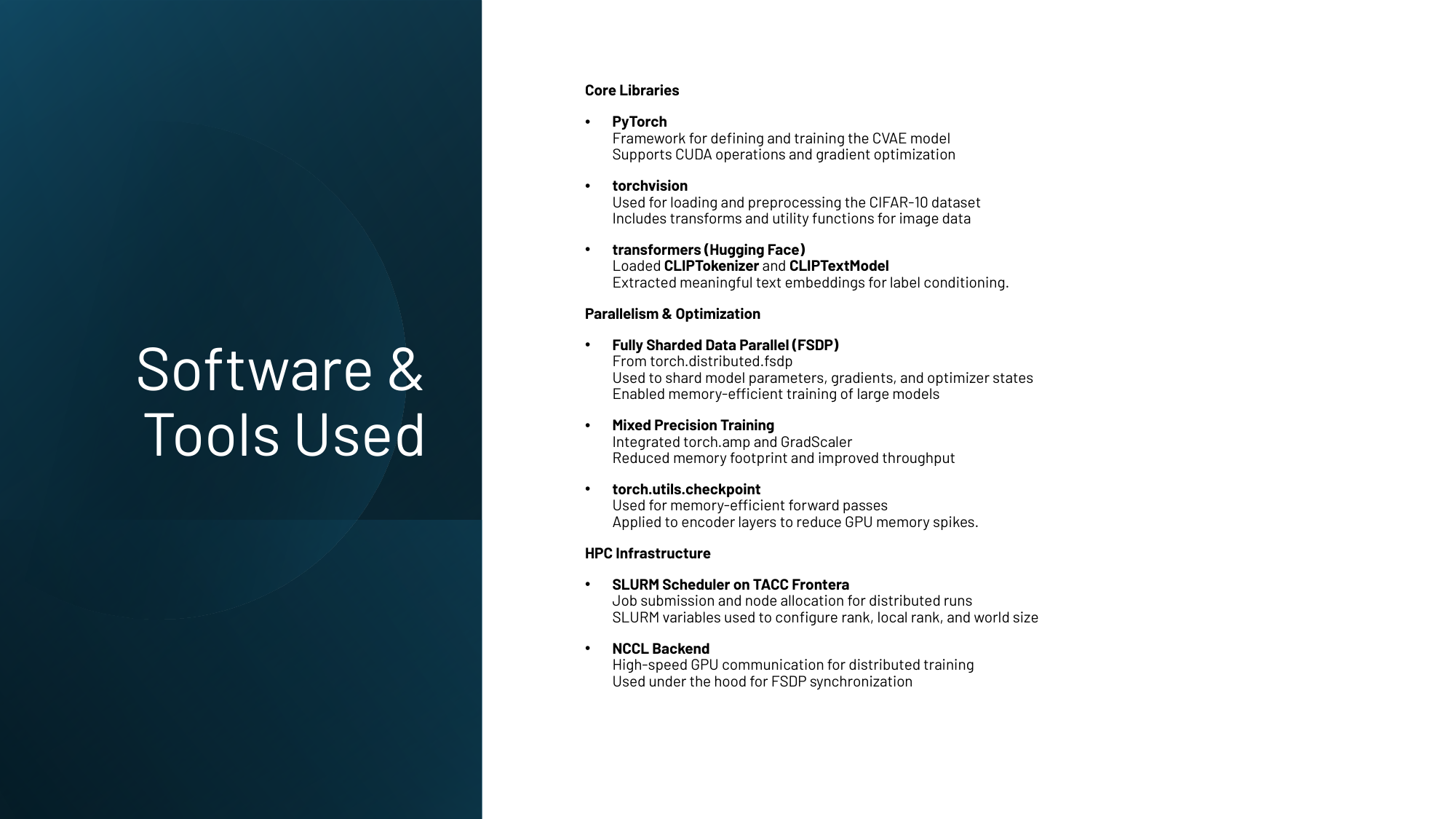

# Software & Tools Used
Core Libraries
PyTorch
Framework for defining and training the CVAE model
Supports CUDA operations and gradient optimization
torchvision
Used for loading and preprocessing the CIFAR-10 dataset
Includes transforms and utility functions for image data
transformers (Hugging Face)
Loaded CLIPTokenizer and CLIPTextModel
Extracted meaningful text embeddings for label conditioning.
Parallelism & Optimization
Fully Sharded Data Parallel (FSDP)
From torch.distributed.fsdp
Used to shard model parameters, gradients, and optimizer states
Enabled memory-efficient training of large models
Mixed Precision Training
Integrated torch.amp and GradScaler
Reduced memory footprint and improved throughput
torch.utils.checkpoint
Used for memory-efficient forward passes
Applied to encoder layers to reduce GPU memory spikes.
HPC Infrastructure
SLURM Scheduler on TACC Frontera
Job submission and node allocation for distributed runs
SLURM variables used to configure rank, local rank, and world size
NCCL Backend
High-speed GPU communication for distributed training
Used under the hood for FSDP synchronization